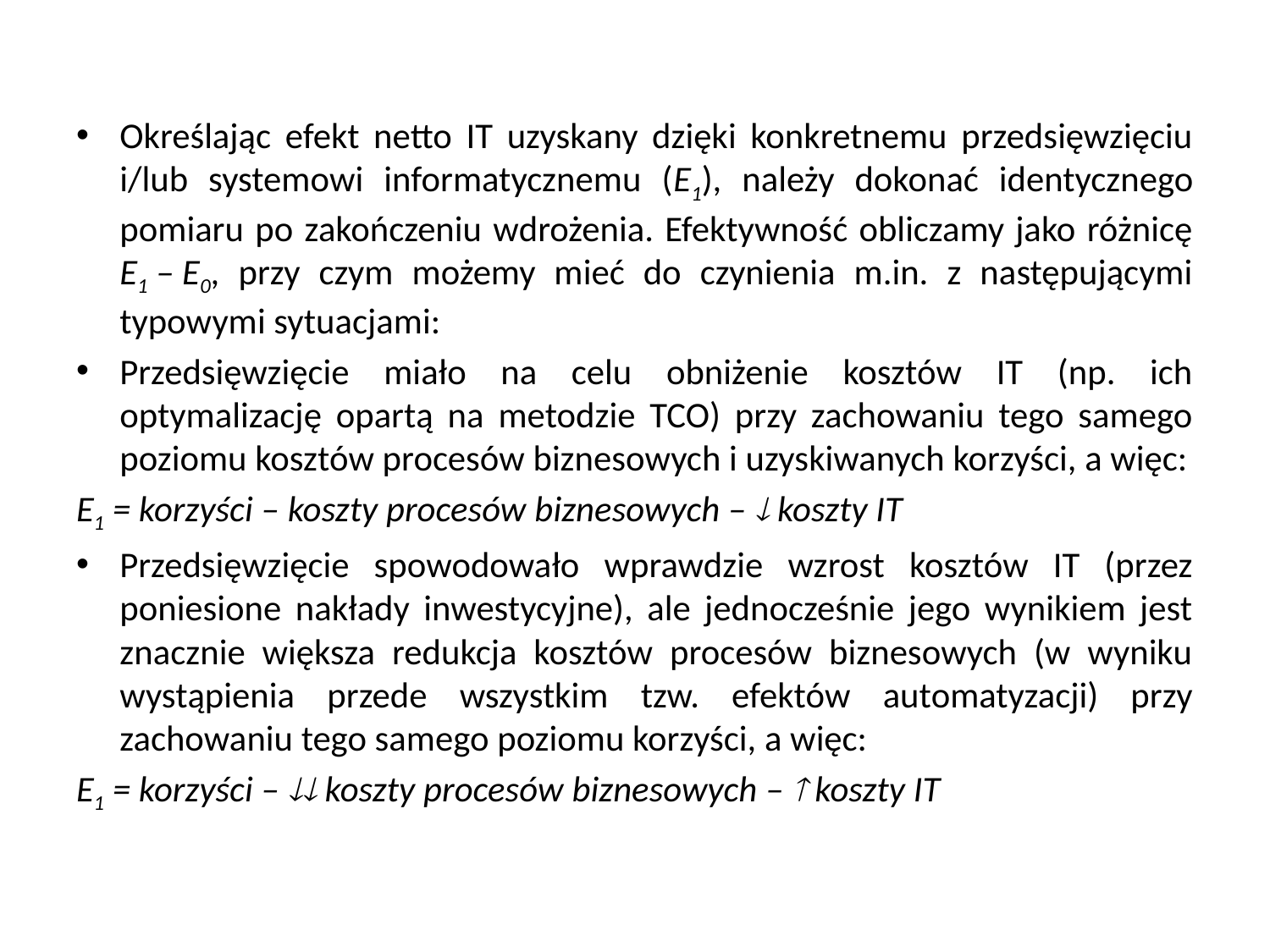

Określając efekt netto IT uzyskany dzięki konkretnemu przedsięwzięciu i/lub systemowi informatycznemu (E1), należy dokonać identycznego pomiaru po zakończeniu wdrożenia. Efektywność obliczamy jako różnicę E1 – E0, przy czym możemy mieć do czynienia m.in. z następującymi typowymi sytuacjami:
Przedsięwzięcie miało na celu obniżenie kosztów IT (np. ich optymalizację opartą na metodzie TCO) przy zachowaniu tego samego poziomu kosztów procesów biznesowych i uzyskiwanych korzyści, a więc:
E1 = korzyści – koszty procesów biznesowych – ↓ koszty IT
Przedsięwzięcie spowodowało wprawdzie wzrost kosztów IT (przez poniesione nakłady inwestycyjne), ale jednocześnie jego wynikiem jest znacznie większa redukcja kosztów procesów biznesowych (w wyniku wystąpienia przede wszystkim tzw. efektów automatyzacji) przy zachowaniu tego samego poziomu korzyści, a więc:
E1 = korzyści – ↓↓ koszty procesów biznesowych – ↑ koszty IT